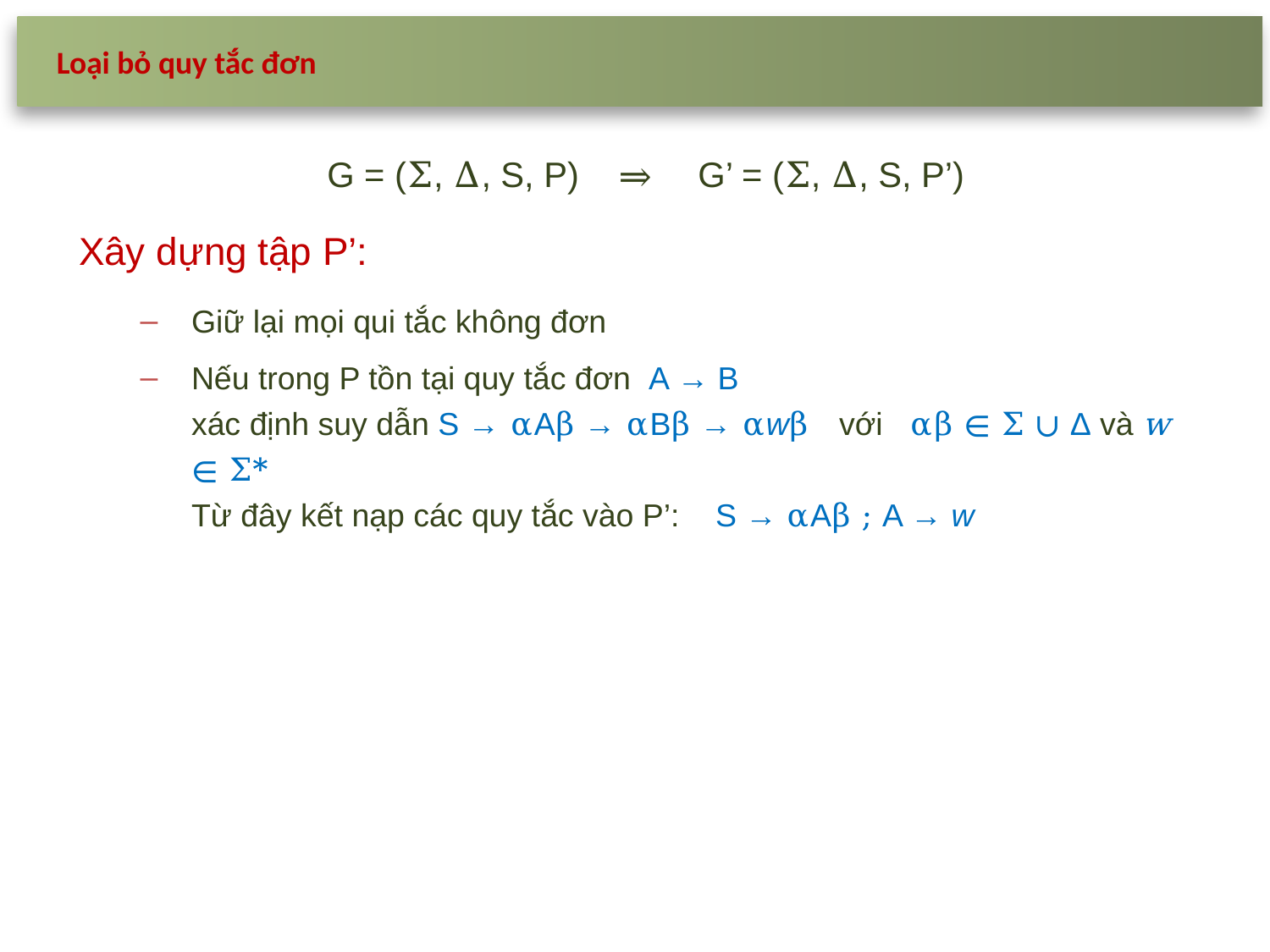

Loại bỏ quy tắc đơn
G = (Σ, Δ, S, P)    ⇒    G’ = (Σ, Δ, S, P’)
Xây dựng tập P’:
Giữ lại mọi qui tắc không đơn
Nếu trong P tồn tại quy tắc đơn  A → B
xác định suy dẫn S → αAβ → αBβ → αwβ   với   αβ ∊ Σ ∪ Δ và w  ∊ Σ*
Từ đây kết nạp các quy tắc vào P’:    S → αAβ ; A → w